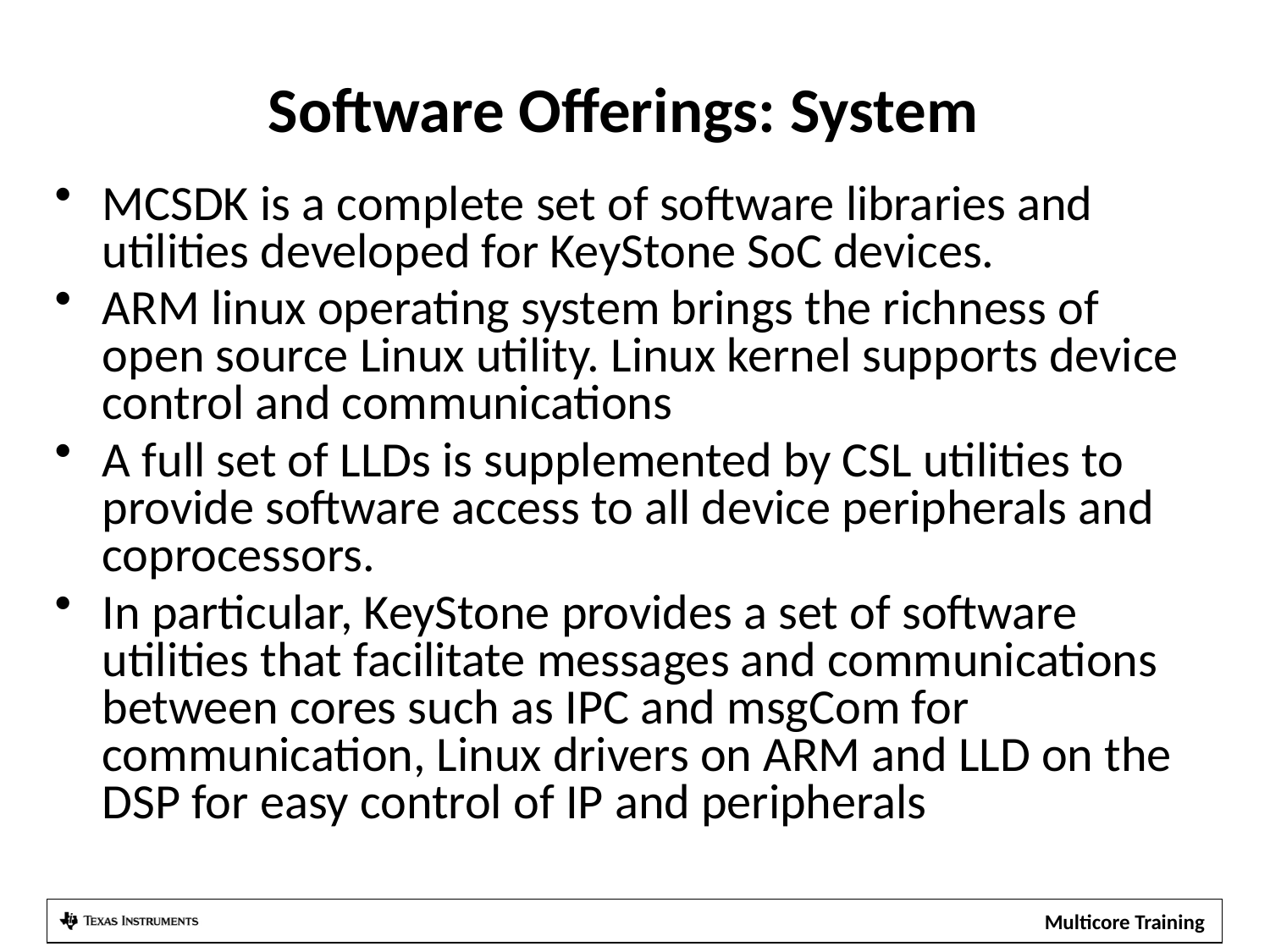

# Software Offerings: System
MCSDK is a complete set of software libraries and utilities developed for KeyStone SoC devices.
ARM linux operating system brings the richness of open source Linux utility. Linux kernel supports device control and communications
A full set of LLDs is supplemented by CSL utilities to provide software access to all device peripherals and coprocessors.
In particular, KeyStone provides a set of software utilities that facilitate messages and communications between cores such as IPC and msgCom for communication, Linux drivers on ARM and LLD on the DSP for easy control of IP and peripherals